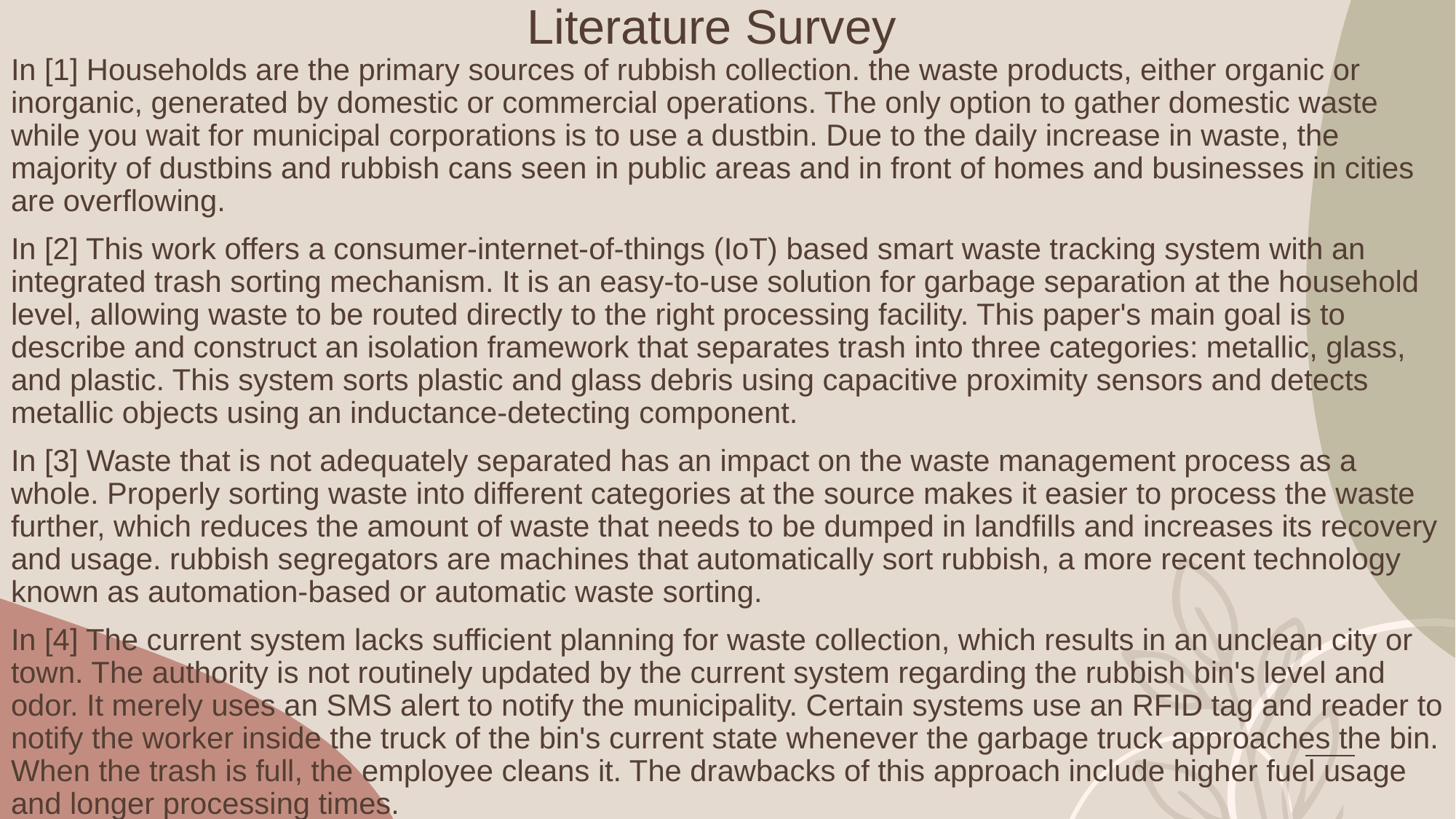

# Literature Survey
In [1] Households are the primary sources of rubbish collection. the waste products, either organic or inorganic, generated by domestic or commercial operations. The only option to gather domestic waste while you wait for municipal corporations is to use a dustbin. Due to the daily increase in waste, the majority of dustbins and rubbish cans seen in public areas and in front of homes and businesses in cities are overflowing.
In [2] This work offers a consumer-internet-of-things (IoT) based smart waste tracking system with an integrated trash sorting mechanism. It is an easy-to-use solution for garbage separation at the household level, allowing waste to be routed directly to the right processing facility. This paper's main goal is to describe and construct an isolation framework that separates trash into three categories: metallic, glass, and plastic. This system sorts plastic and glass debris using capacitive proximity sensors and detects metallic objects using an inductance-detecting component.
In [3] Waste that is not adequately separated has an impact on the waste management process as a whole. Properly sorting waste into different categories at the source makes it easier to process the waste further, which reduces the amount of waste that needs to be dumped in landfills and increases its recovery and usage. rubbish segregators are machines that automatically sort rubbish, a more recent technology known as automation-based or automatic waste sorting.
In [4] The current system lacks sufficient planning for waste collection, which results in an unclean city or town. The authority is not routinely updated by the current system regarding the rubbish bin's level and odor. It merely uses an SMS alert to notify the municipality. Certain systems use an RFID tag and reader to notify the worker inside the truck of the bin's current state whenever the garbage truck approaches the bin. When the trash is full, the employee cleans it. The drawbacks of this approach include higher fuel usage and longer processing times.